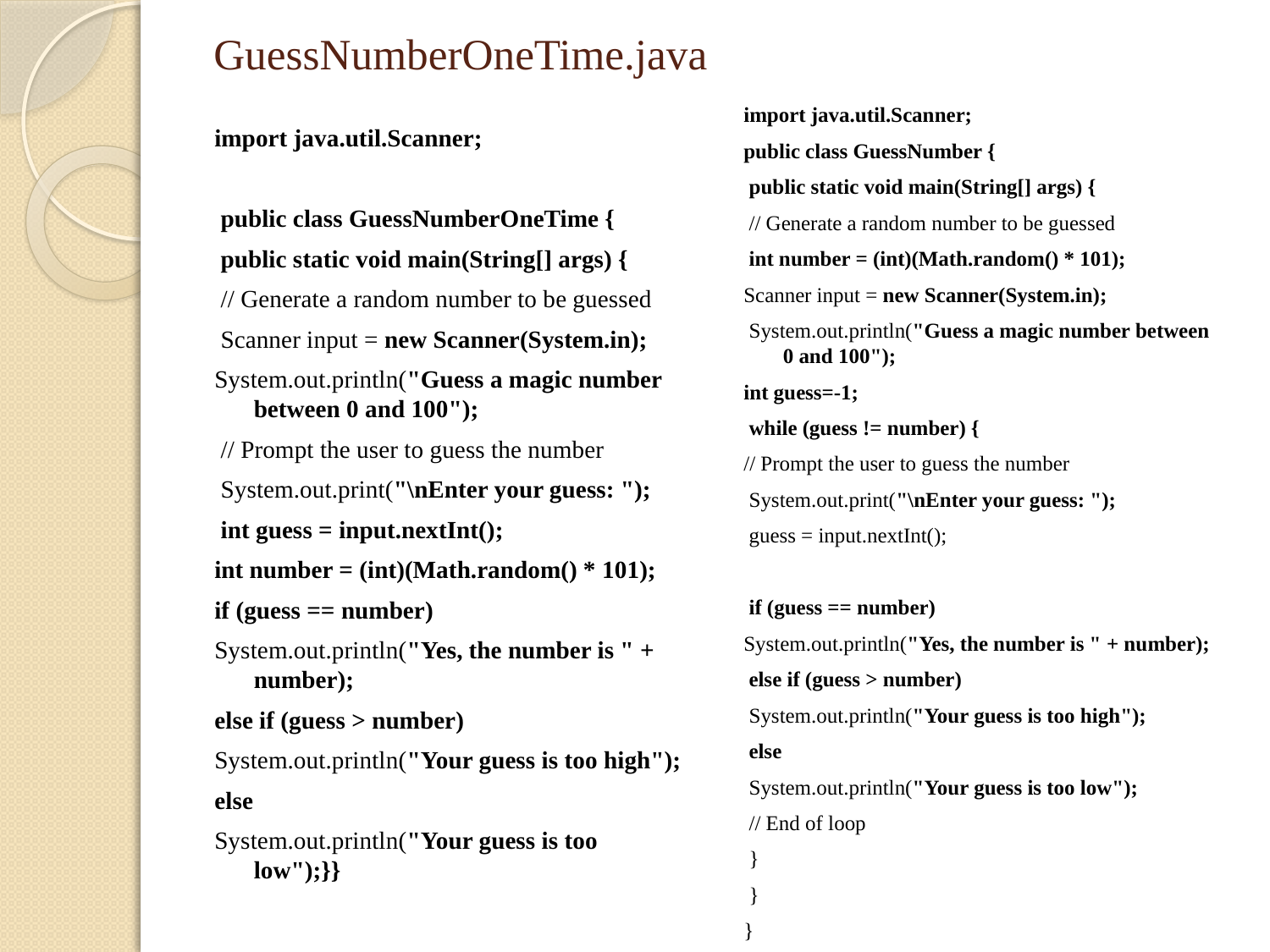

# GuessNumberOneTime.java
import java.util.Scanner;
public class GuessNumber {
 public static void main(String[] args) {
 // Generate a random number to be guessed
 int number = (int)(Math.random() * 101);
Scanner input = new Scanner(System.in);
 System.out.println("Guess a magic number between 0 and 100");
int guess=-1;
 while (guess != number) {
// Prompt the user to guess the number
 System.out.print("\nEnter your guess: ");
 guess = input.nextInt();

 if (guess == number)
System.out.println("Yes, the number is " + number);
 else if (guess > number)
 System.out.println("Your guess is too high");
 else
 System.out.println("Your guess is too low");
 // End of loop
 }
 }
}

import java.util.Scanner;

 public class GuessNumberOneTime {
 public static void main(String[] args) {
 // Generate a random number to be guessed
 Scanner input = new Scanner(System.in);
System.out.println("Guess a magic number between 0 and 100");
 // Prompt the user to guess the number
 System.out.print("\nEnter your guess: ");
 int guess = input.nextInt();
int number = (int)(Math.random() * 101);
if (guess == number)
System.out.println("Yes, the number is " + number);
else if (guess > number)
System.out.println("Your guess is too high");
else
System.out.println("Your guess is too low");}}